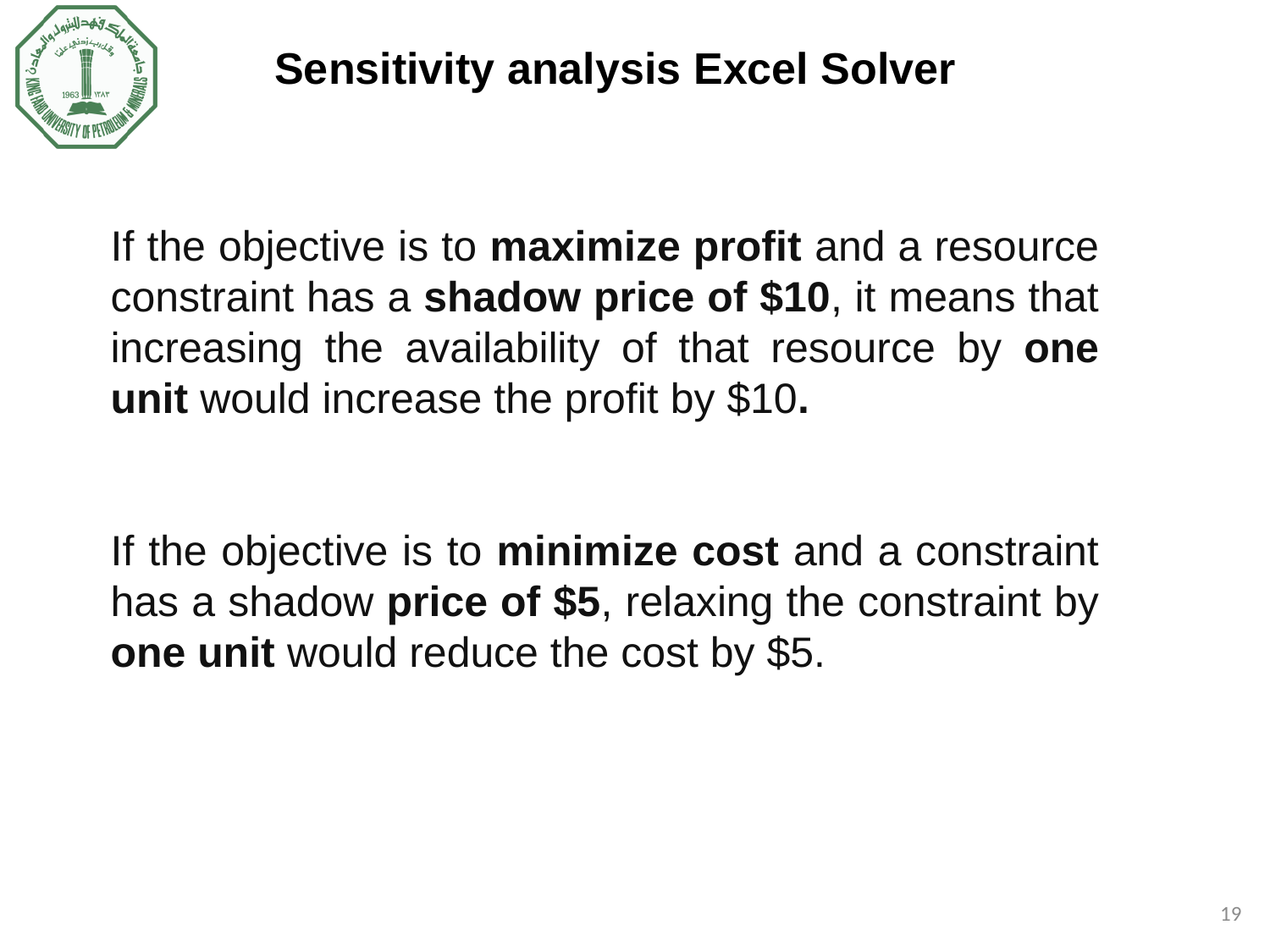

Sensitivity analysis Excel Solver
If the objective is to maximize profit and a resource constraint has a shadow price of $10, it means that increasing the availability of that resource by one unit would increase the profit by $10.

If the objective is to minimize cost and a constraint has a shadow price of $5, relaxing the constraint by one unit would reduce the cost by $5.
19